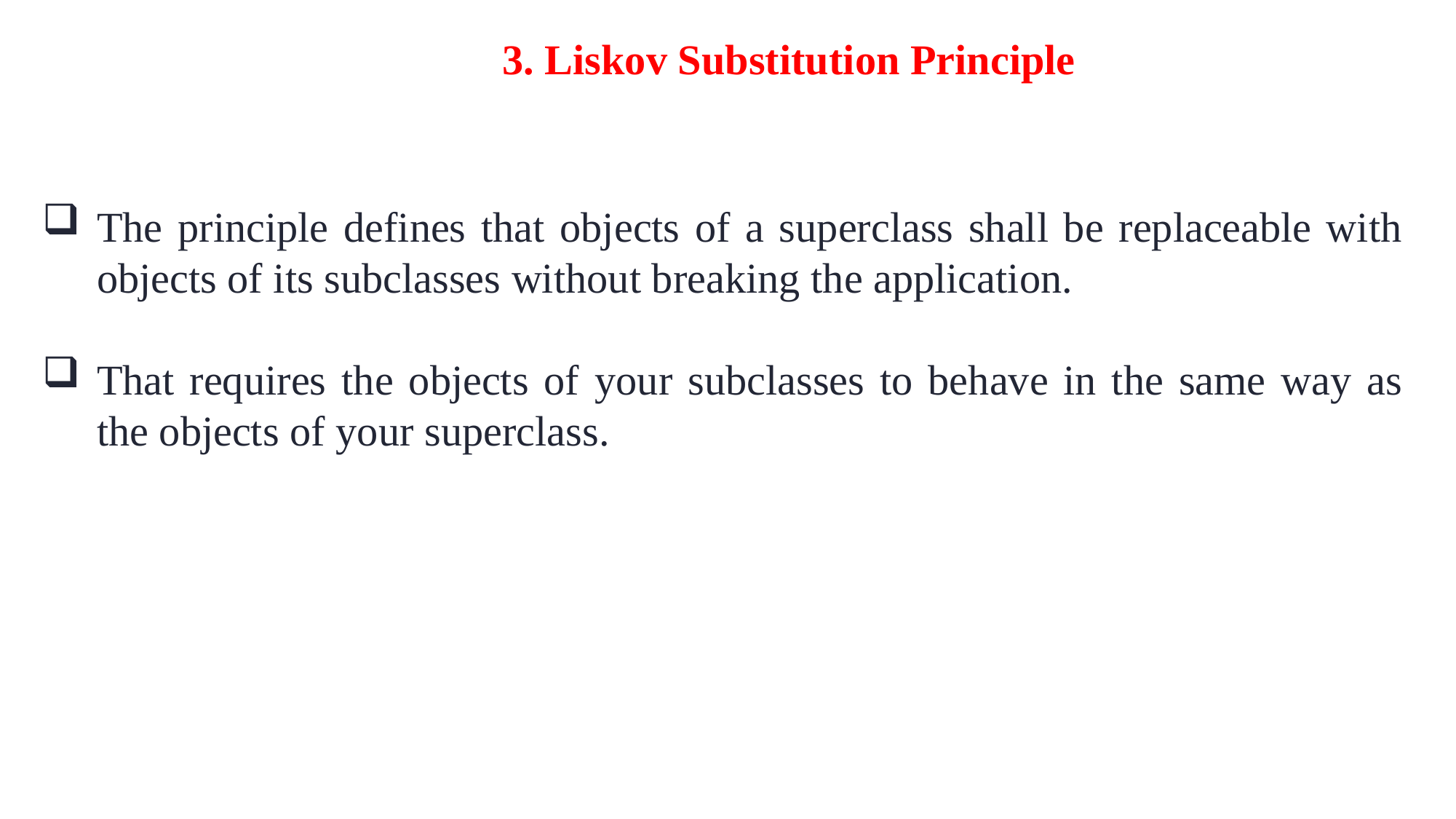

3. Liskov Substitution Principle
The principle defines that objects of a superclass shall be replaceable with objects of its subclasses without breaking the application.

That requires the objects of your subclasses to behave in the same way as the objects of your superclass.